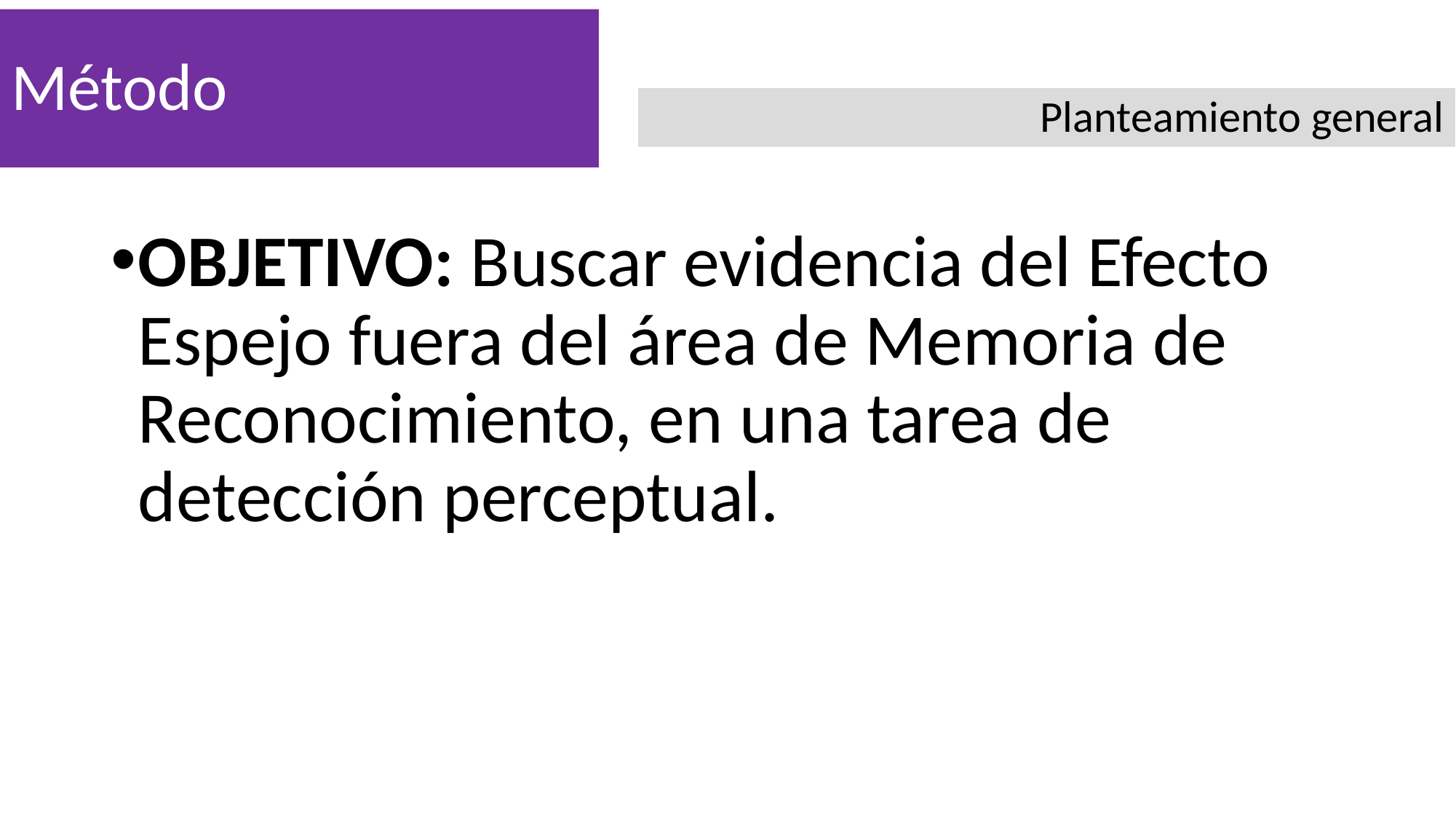

# Método
Planteamiento general
OBJETIVO: Buscar evidencia del Efecto Espejo fuera del área de Memoria de Reconocimiento, en una tarea de detección perceptual.